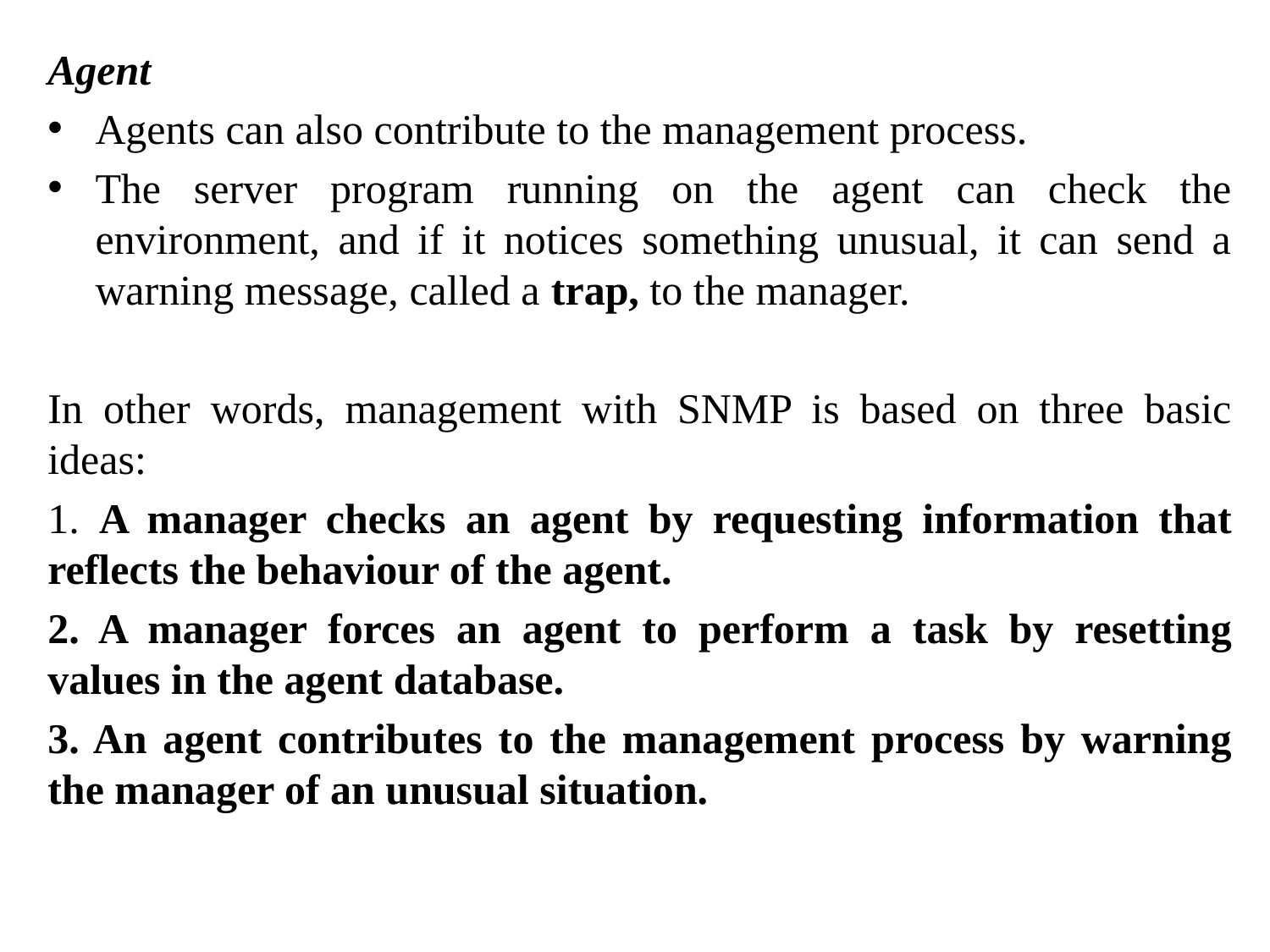

Agent
Agents can also contribute to the management process.
The server program running on the agent can check the environment, and if it notices something unusual, it can send a warning message, called a trap, to the manager.

In other words, management with SNMP is based on three basic ideas:
1. A manager checks an agent by requesting information that reflects the behaviour of the agent.
2. A manager forces an agent to perform a task by resetting values in the agent database.
3. An agent contributes to the management process by warning the manager of an unusual situation.